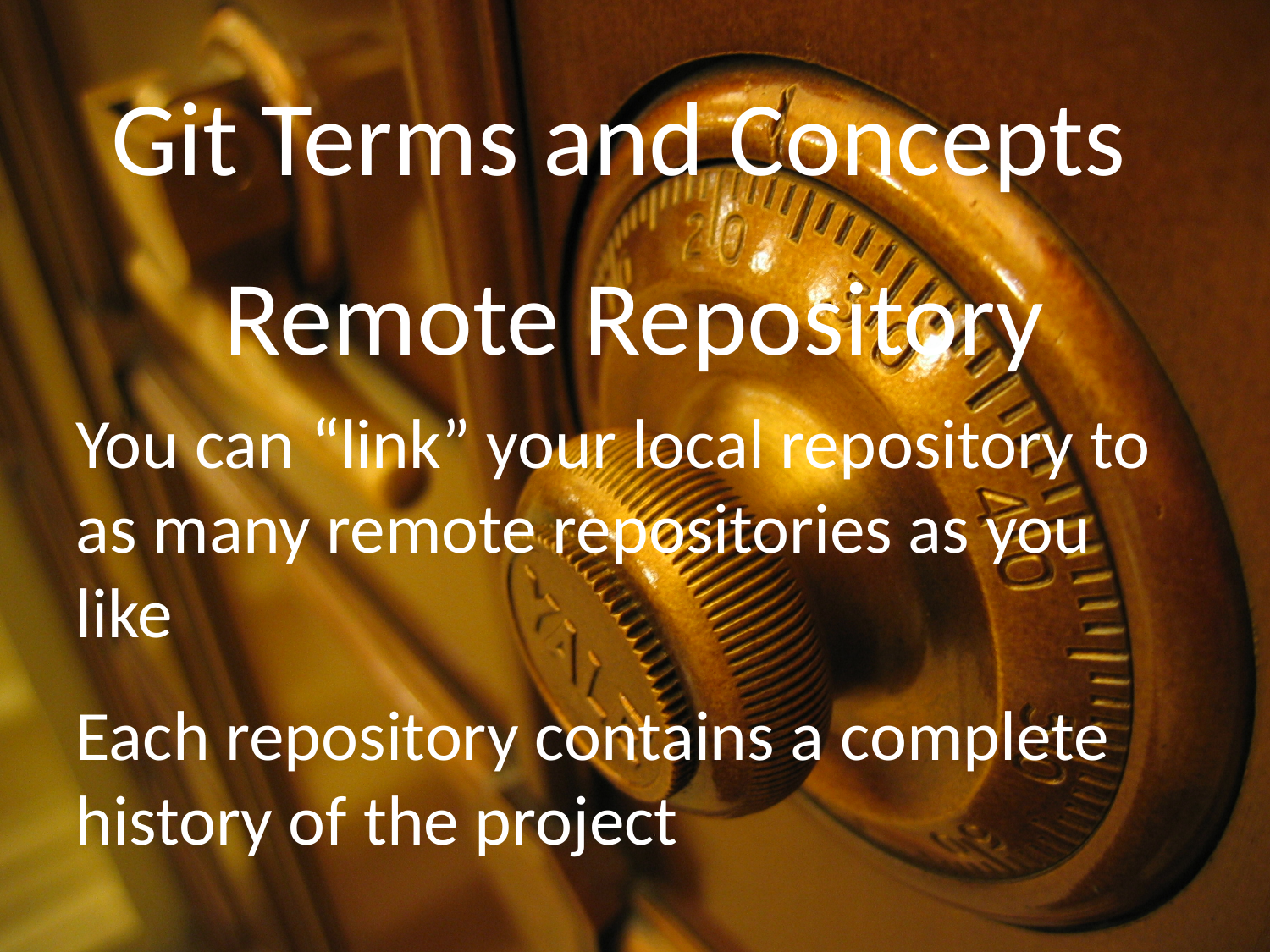

Git Terms and Concepts
Remote Repository
You can “link” your local repository to as many remote repositories as you like
Each repository contains a complete history of the project